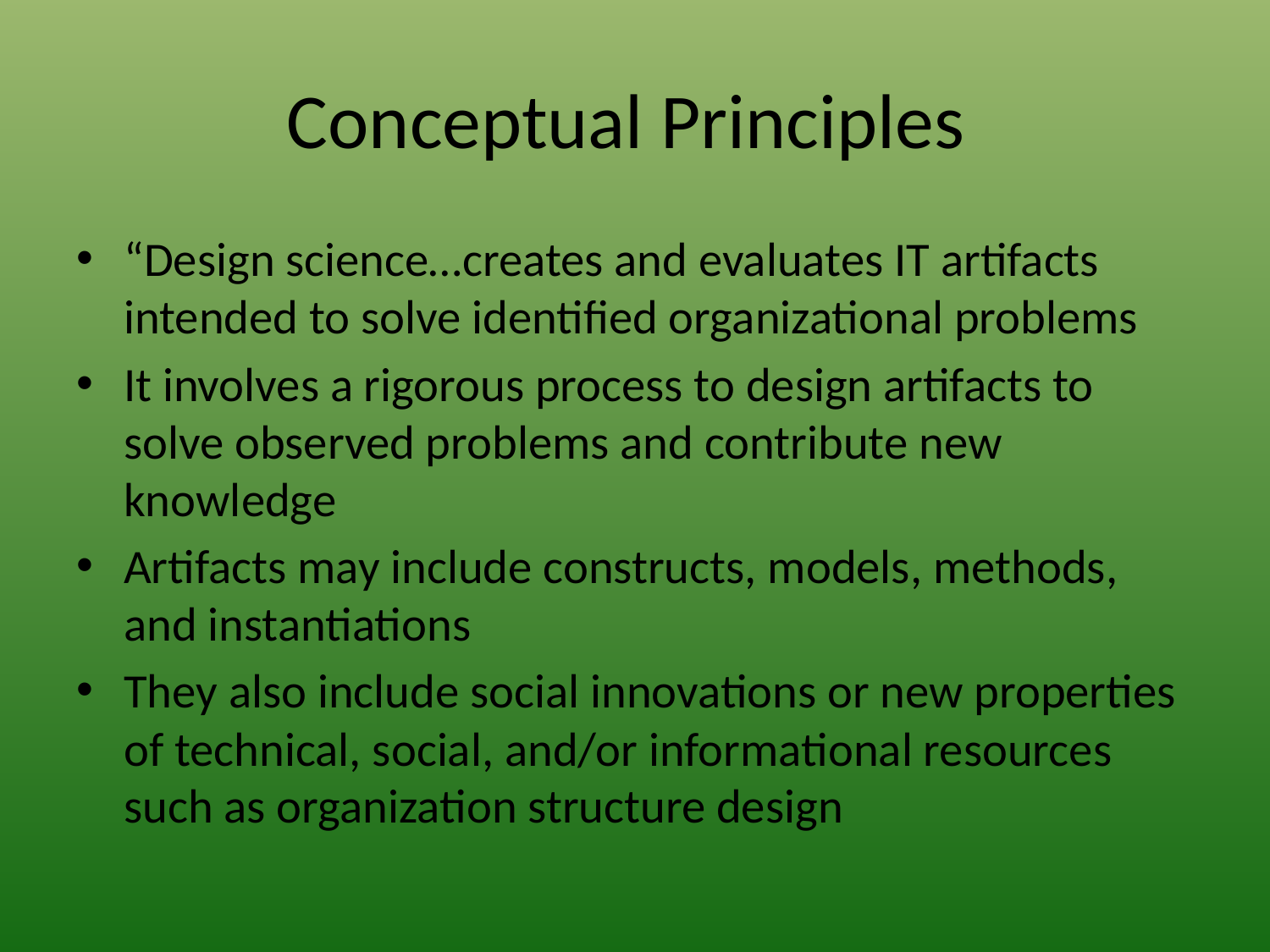

# Conceptual Principles
“Design science…creates and evaluates IT artifacts intended to solve identified organizational problems
It involves a rigorous process to design artifacts to solve observed problems and contribute new knowledge
Artifacts may include constructs, models, methods, and instantiations
They also include social innovations or new properties of technical, social, and/or informational resources such as organization structure design